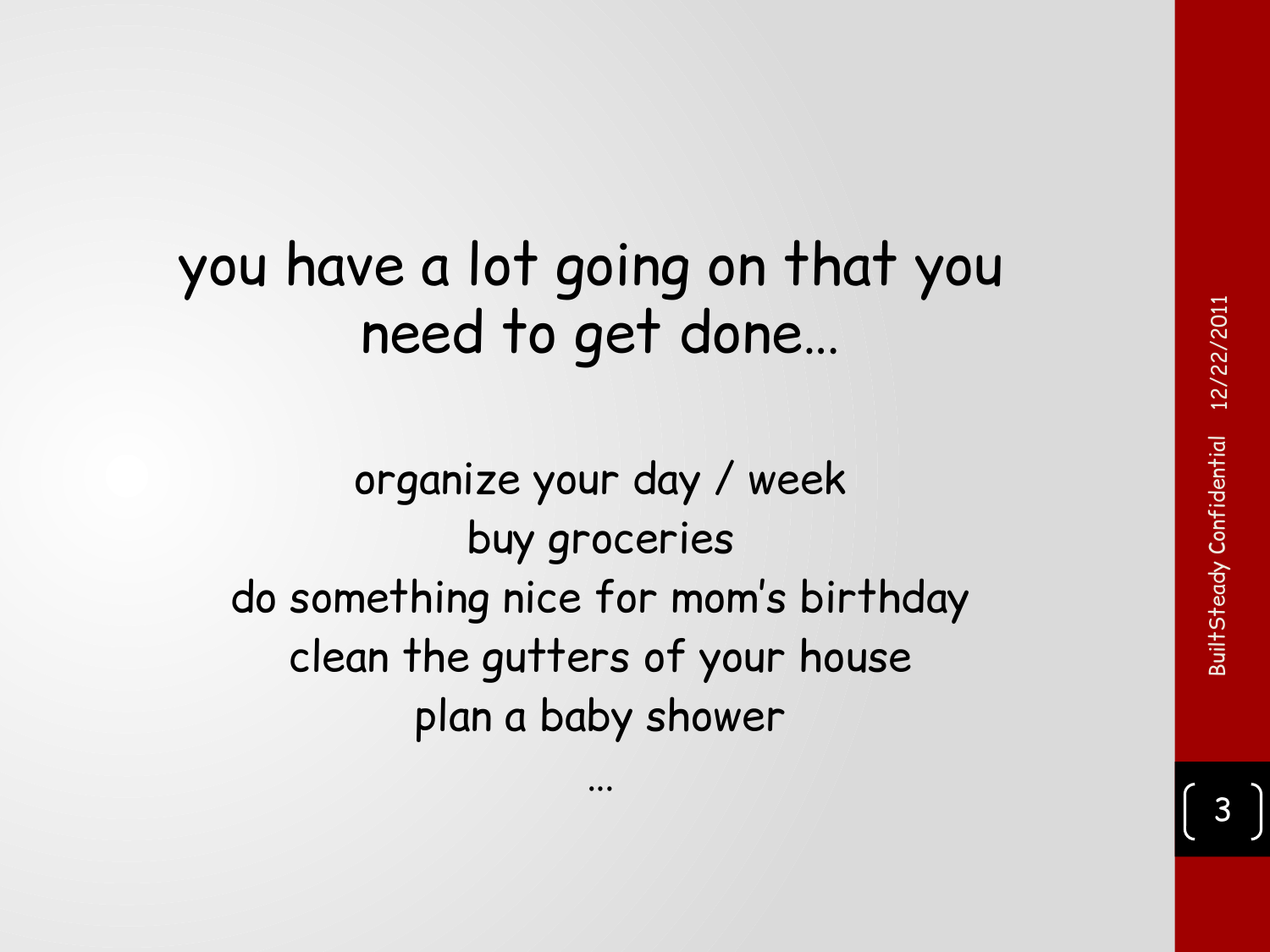

you have a lot going on that you
need to get done…

organize your day / week
buy groceries
do something nice for mom’s birthday
clean the gutters of your house
plan a baby shower
…
12/22/2011
BuiltSteady Confidential
3